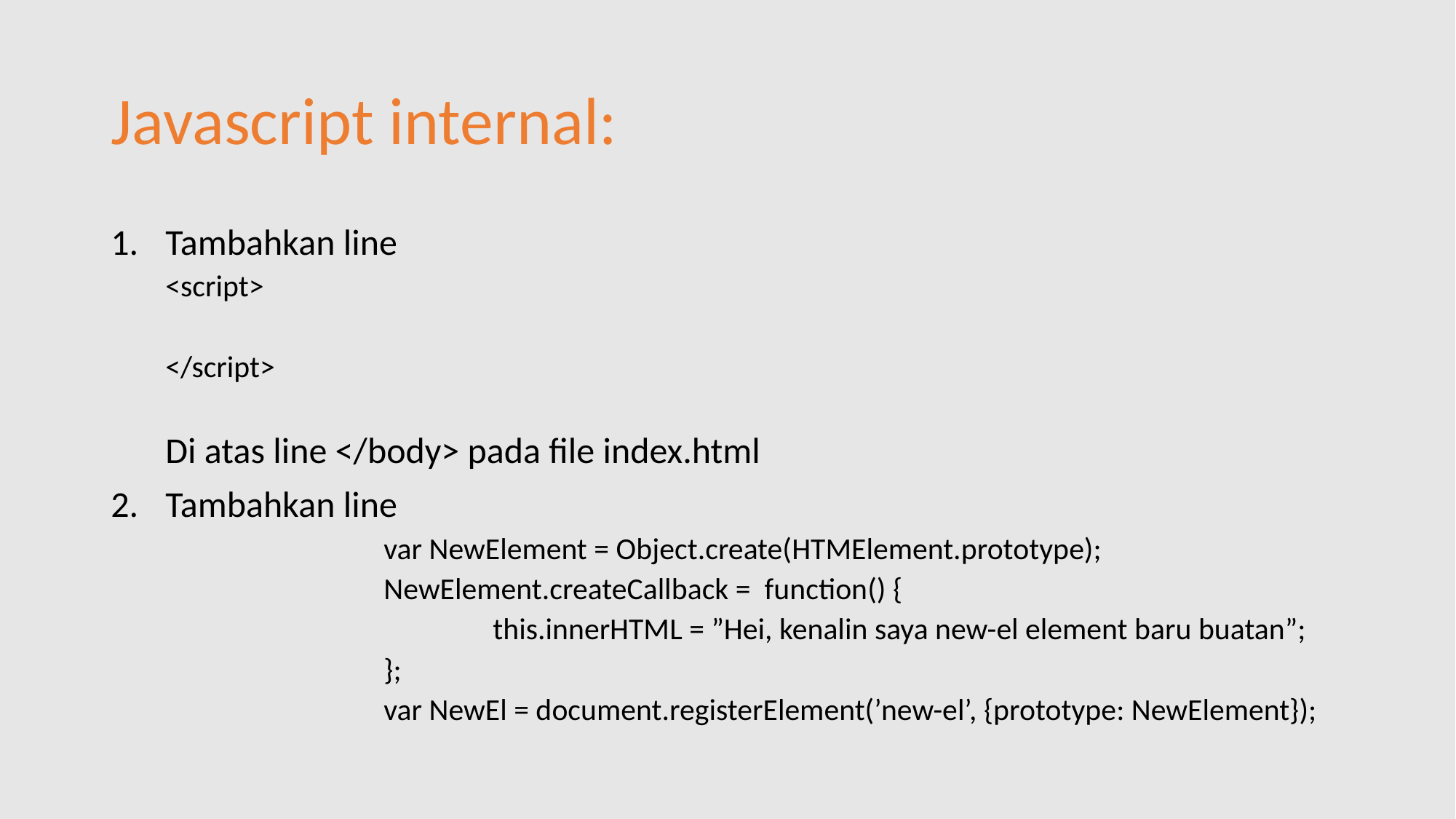

# Javascript internal:
Tambahkan line
<script>

</script>

Di atas line </body> pada file index.html
Tambahkan line
		var NewElement = Object.create(HTMElement.prototype);
		NewElement.createCallback =  function() {
			this.innerHTML = ”Hei, kenalin saya new-el element baru buatan”;
		};
		var NewEl = document.registerElement(’new-el’, {prototype: NewElement});